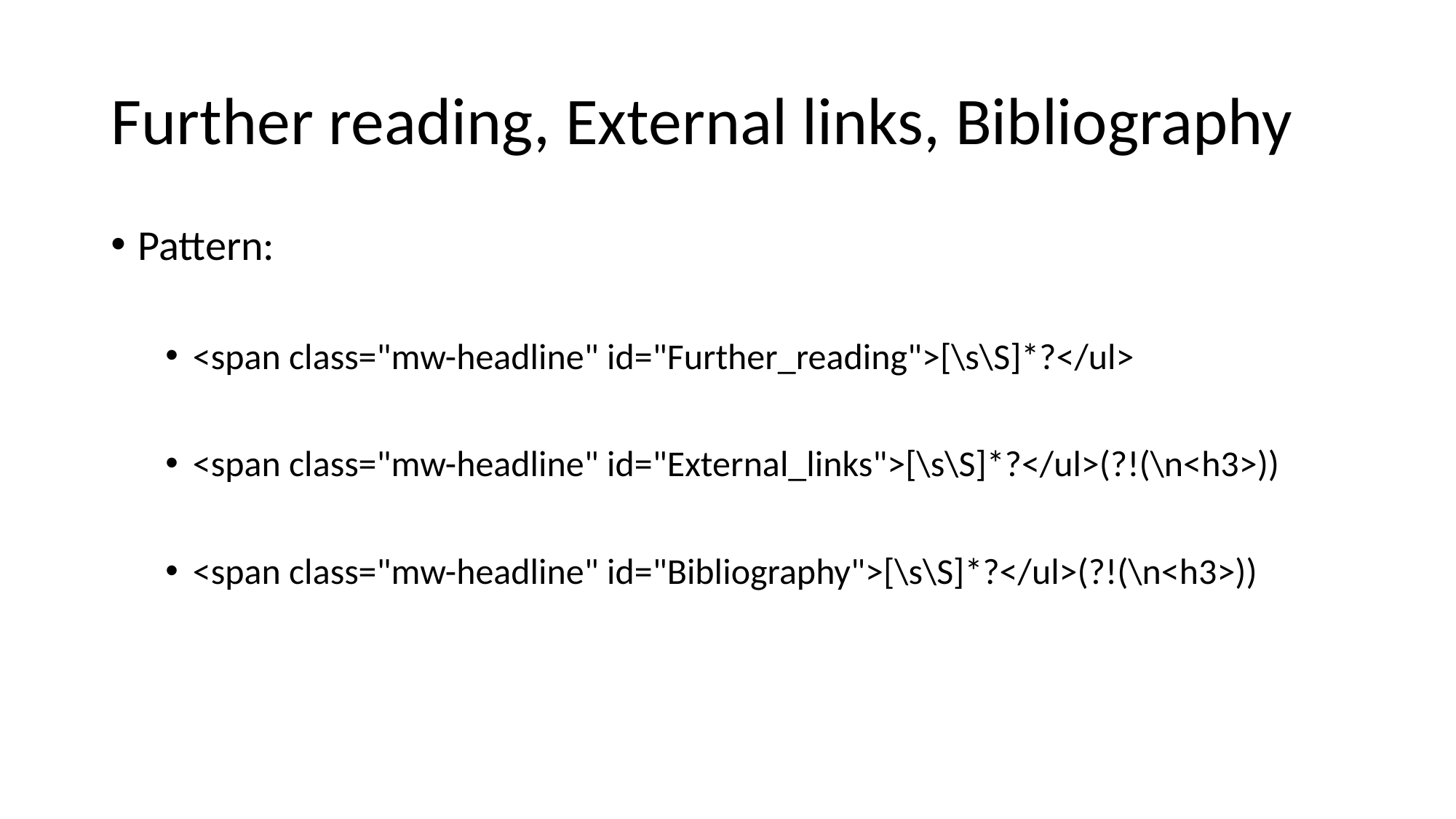

# Further reading, External links, Bibliography
Pattern:

<span class="mw-headline" id="Further_reading">[\s\S]*?</ul>

<span class="mw-headline" id="External_links">[\s\S]*?</ul>(?!(\n<h3>))

<span class="mw-headline" id="Bibliography">[\s\S]*?</ul>(?!(\n<h3>))